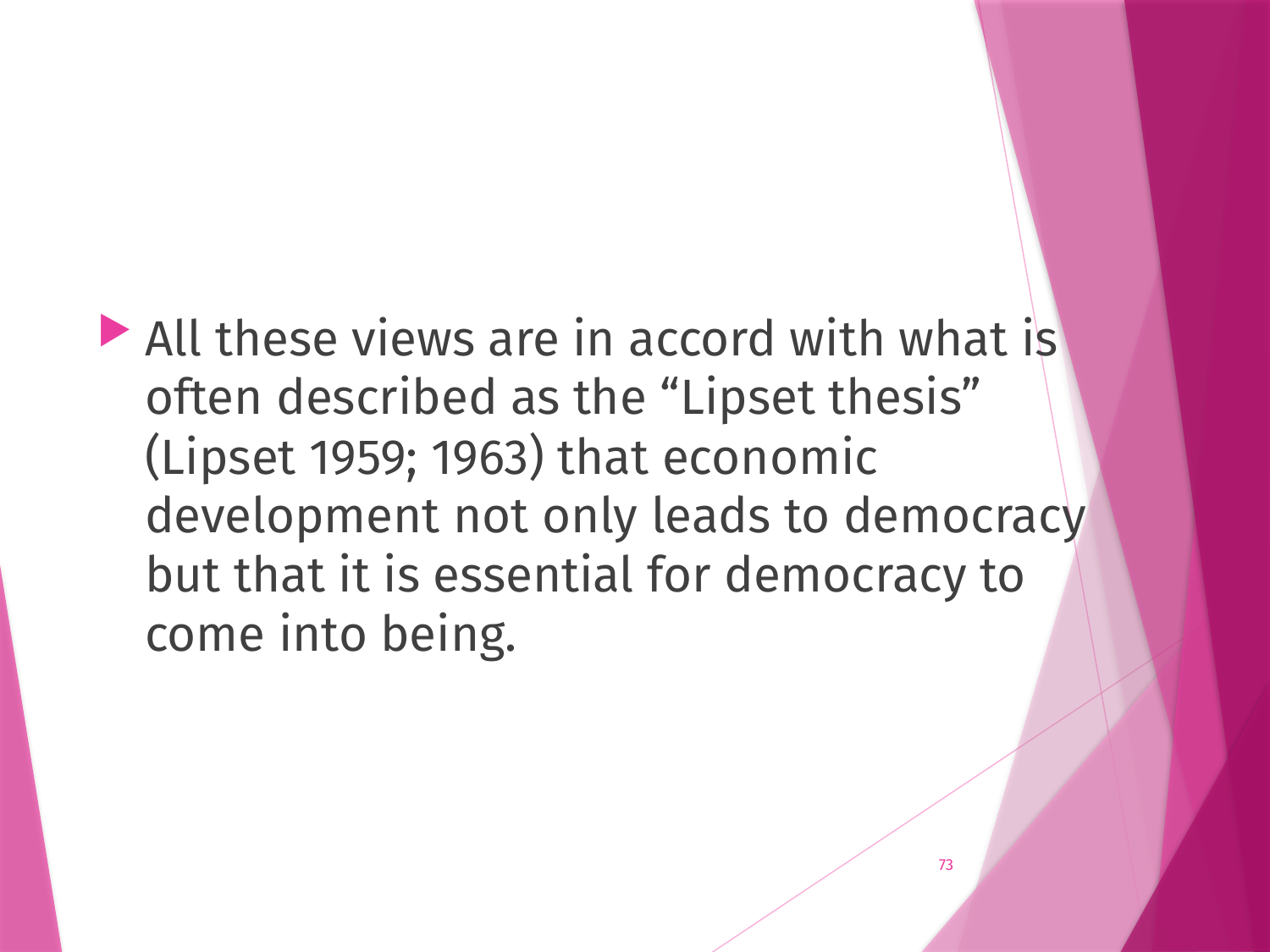

#
All these views are in accord with what is often described as the “Lipset thesis” (Lipset 1959; 1963) that economic development not only leads to democracy but that it is essential for democracy to come into being.
73